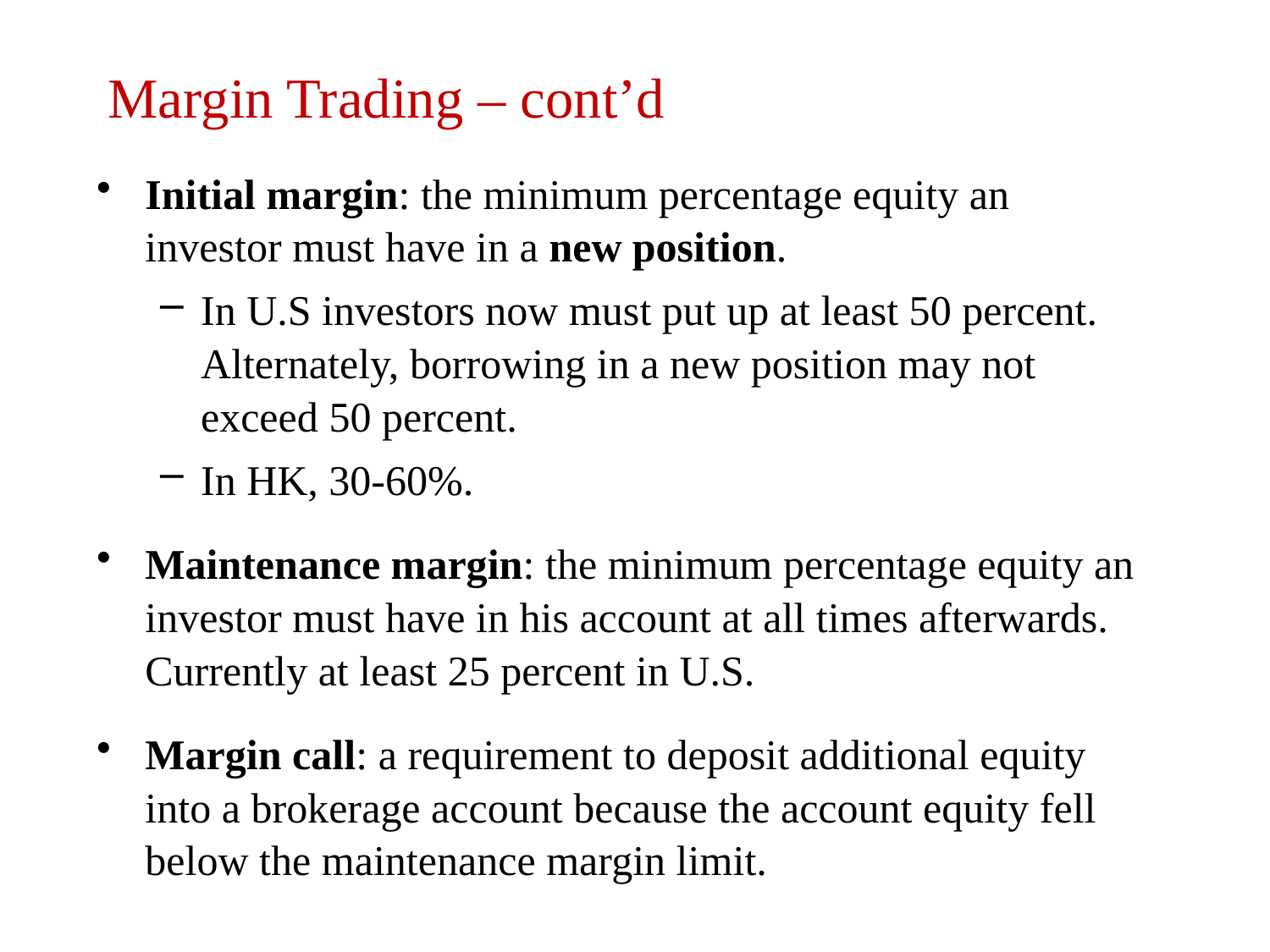

# Margin Trading – cont’d
Initial margin: the minimum percentage equity an investor must have in a new position.
In U.S investors now must put up at least 50 percent. Alternately, borrowing in a new position may not exceed 50 percent.
In HK, 30-60%.
Maintenance margin: the minimum percentage equity an investor must have in his account at all times afterwards. Currently at least 25 percent in U.S.
Margin call: a requirement to deposit additional equity into a brokerage account because the account equity fell below the maintenance margin limit.